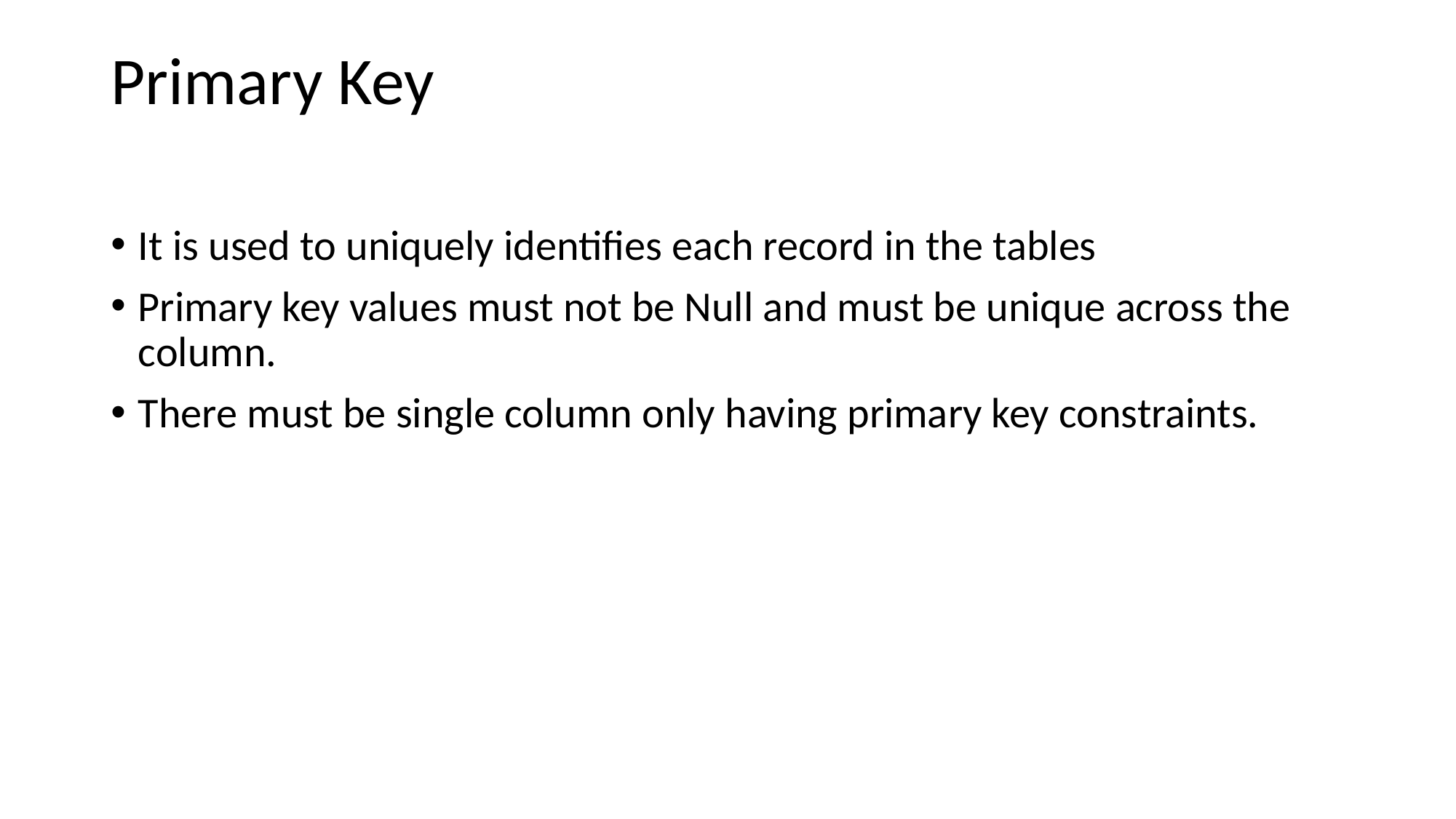

# Primary Key
It is used to uniquely identifies each record in the tables
Primary key values must not be Null and must be unique across the column.
There must be single column only having primary key constraints.